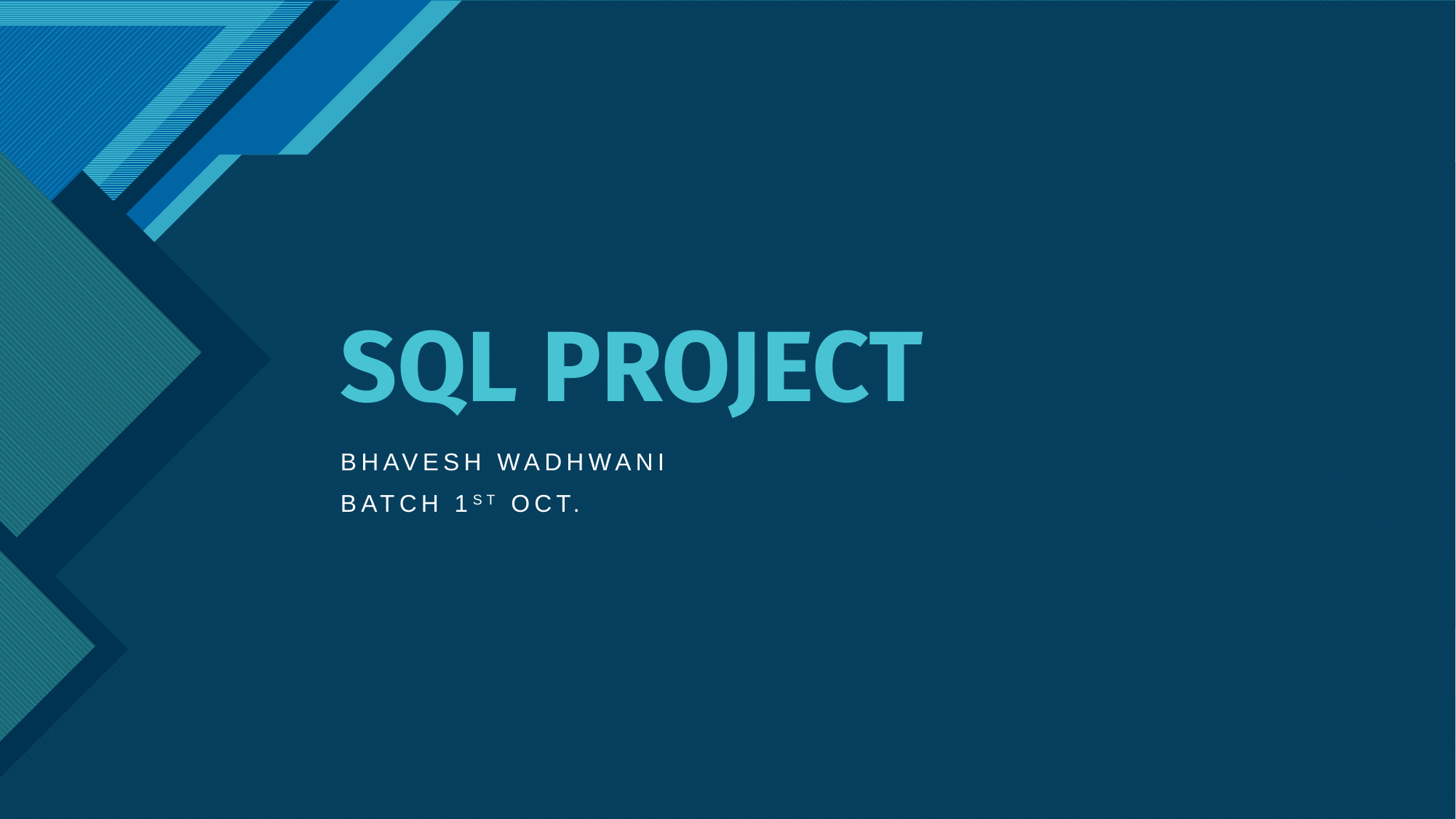

# SQL PROJECT
BHAVESH WADHWANI
BATCH 1ST OCT.